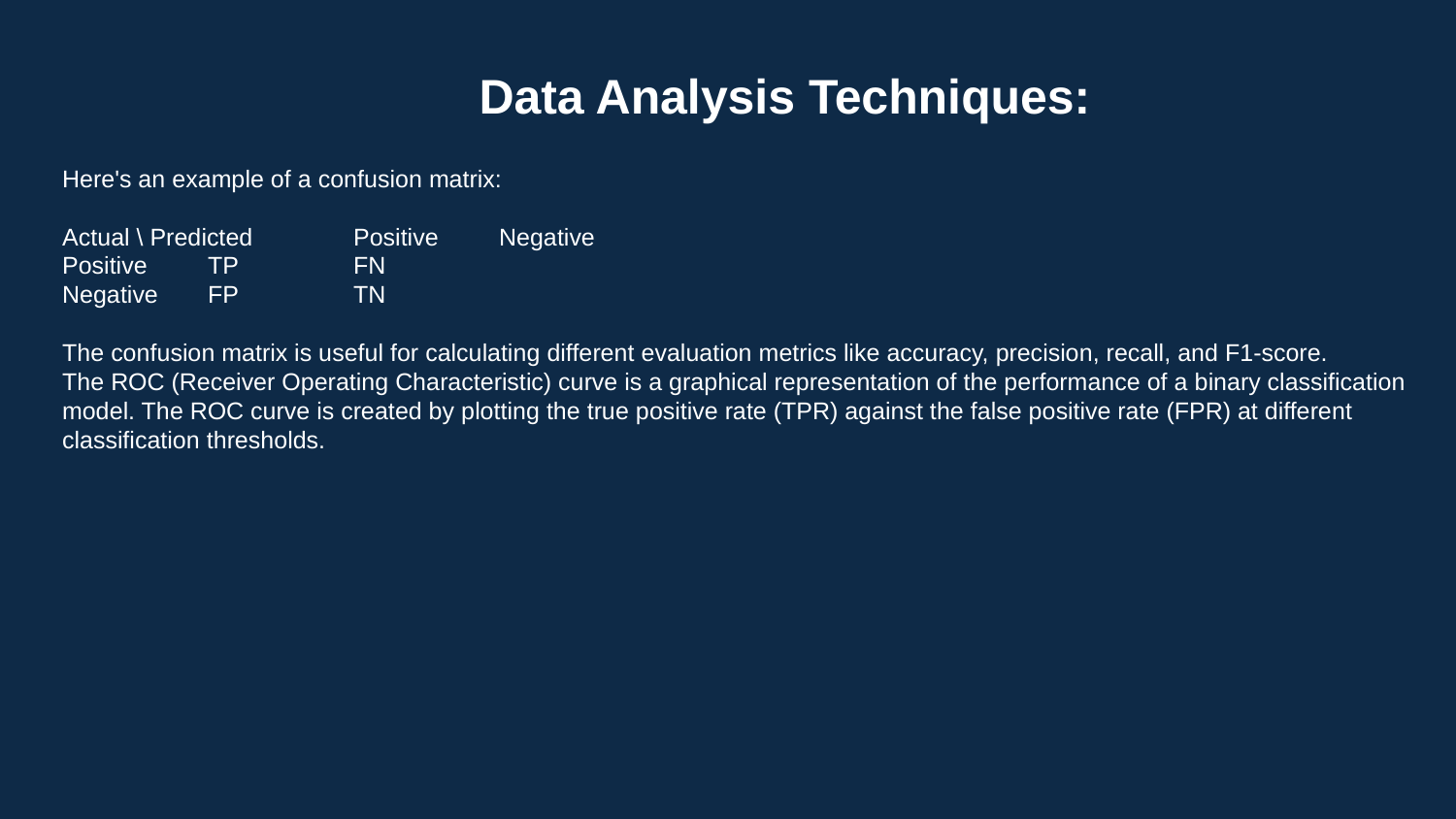

Data Analysis Techniques:
Here's an example of a confusion matrix:

Actual \ Predicted	Positive	Negative
Positive	TP	FN
Negative	FP	TN

The confusion matrix is useful for calculating different evaluation metrics like accuracy, precision, recall, and F1-score.
The ROC (Receiver Operating Characteristic) curve is a graphical representation of the performance of a binary classification model. The ROC curve is created by plotting the true positive rate (TPR) against the false positive rate (FPR) at different classification thresholds.